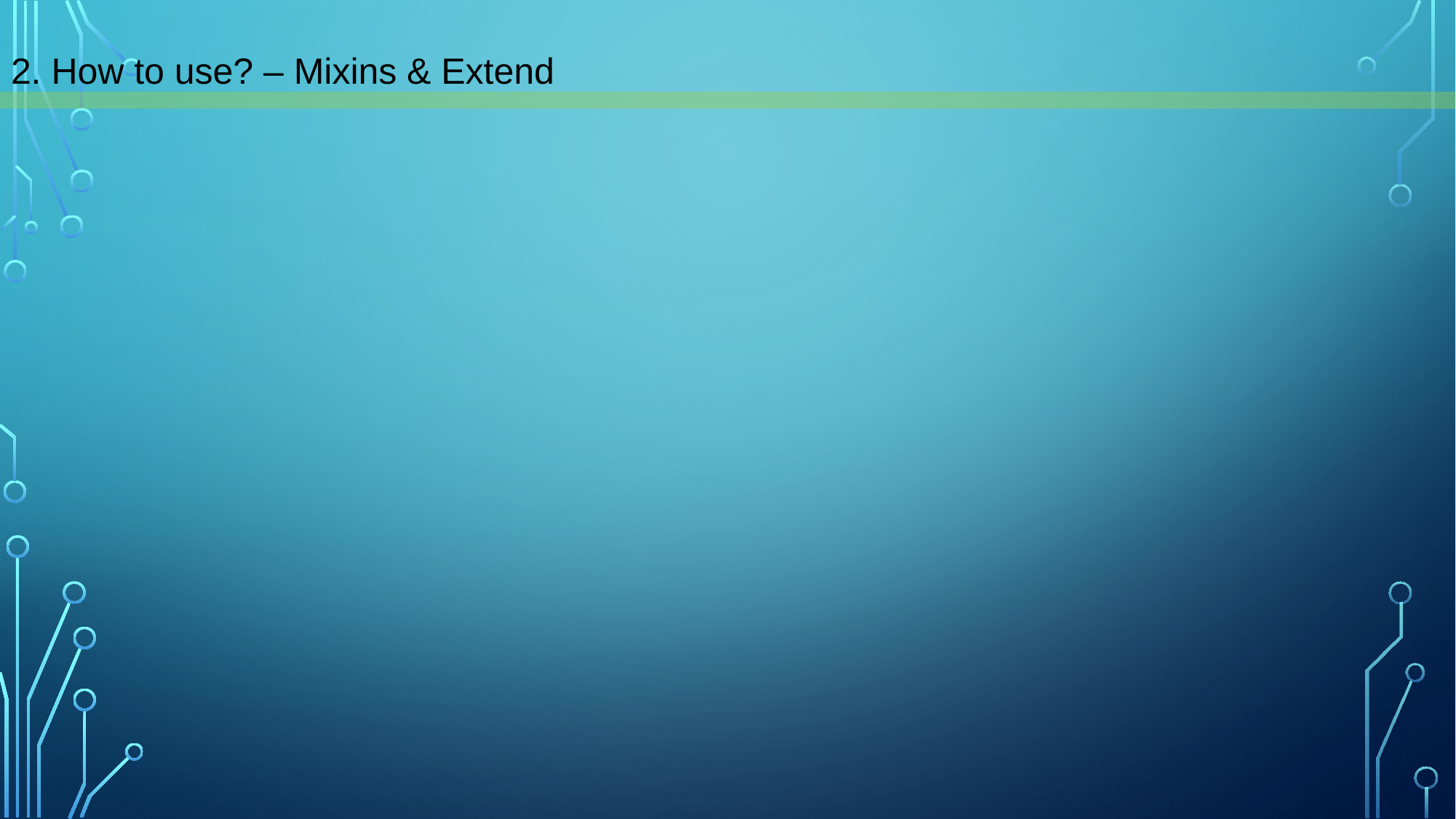

# 2. How to use? – Mixins & Extend